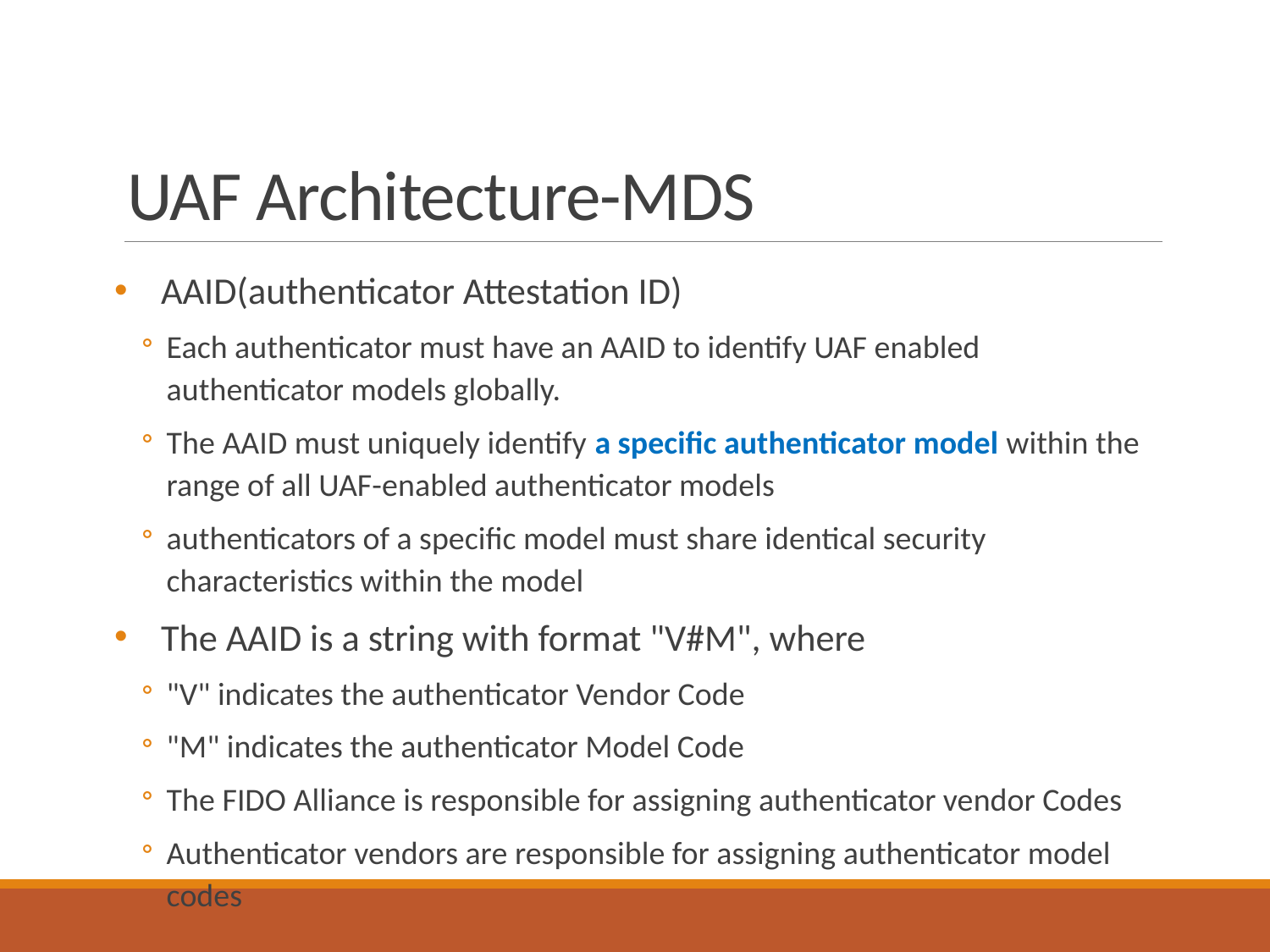

# UAF Architecture-MDS
AAID(authenticator Attestation ID)
Each authenticator must have an AAID to identify UAF enabled authenticator models globally.
The AAID must uniquely identify a specific authenticator model within the range of all UAF-enabled authenticator models
authenticators of a specific model must share identical security characteristics within the model
The AAID is a string with format "V#M", where
"V" indicates the authenticator Vendor Code
"M" indicates the authenticator Model Code
The FIDO Alliance is responsible for assigning authenticator vendor Codes
Authenticator vendors are responsible for assigning authenticator model codes